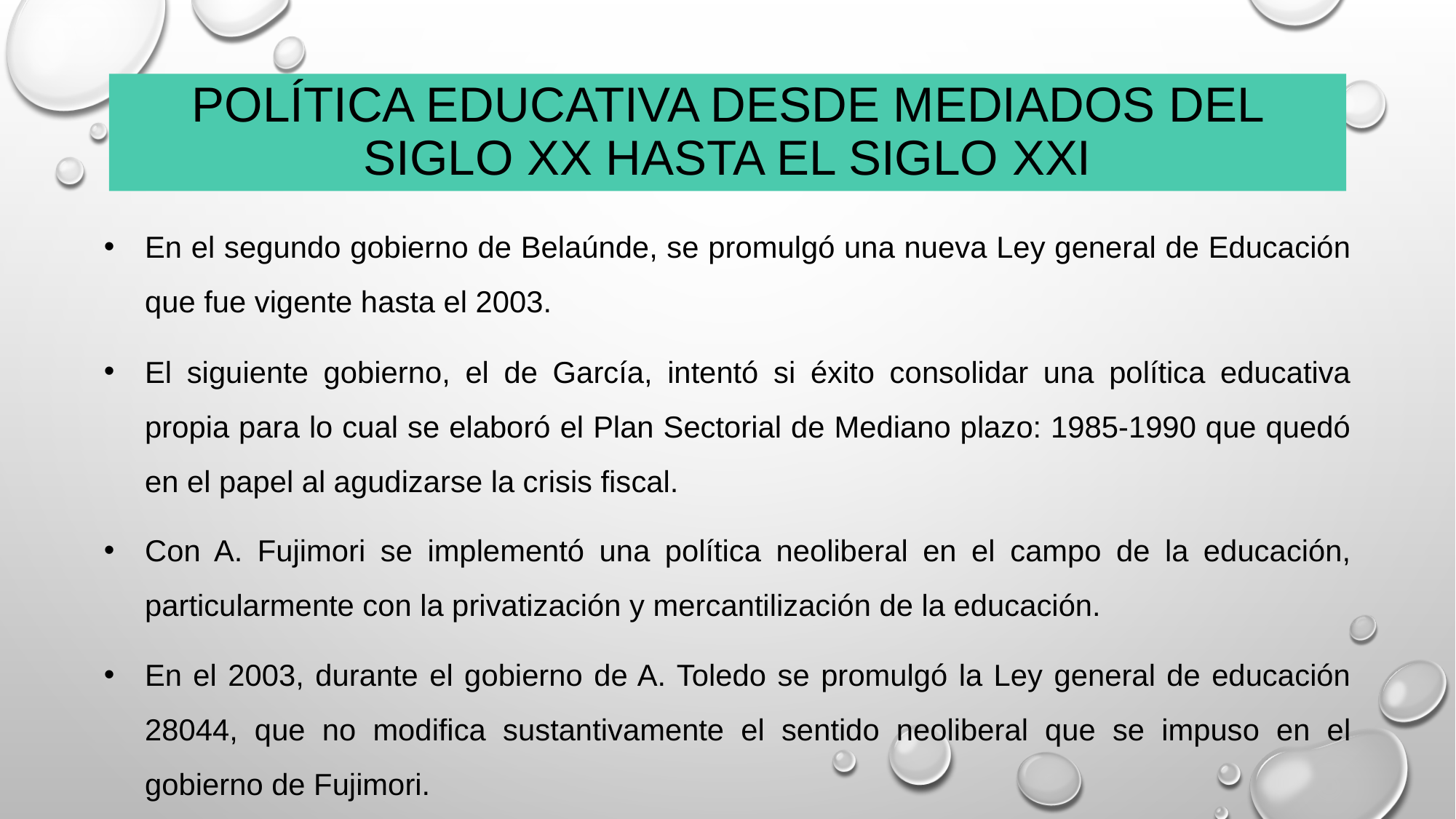

# Política educativa desde mediados del siglo xx hasta el siglo xxi
En el segundo gobierno de Belaúnde, se promulgó una nueva Ley general de Educación que fue vigente hasta el 2003.
El siguiente gobierno, el de García, intentó si éxito consolidar una política educativa propia para lo cual se elaboró el Plan Sectorial de Mediano plazo: 1985-1990 que quedó en el papel al agudizarse la crisis fiscal.
Con A. Fujimori se implementó una política neoliberal en el campo de la educación, particularmente con la privatización y mercantilización de la educación.
En el 2003, durante el gobierno de A. Toledo se promulgó la Ley general de educación 28044, que no modifica sustantivamente el sentido neoliberal que se impuso en el gobierno de Fujimori.